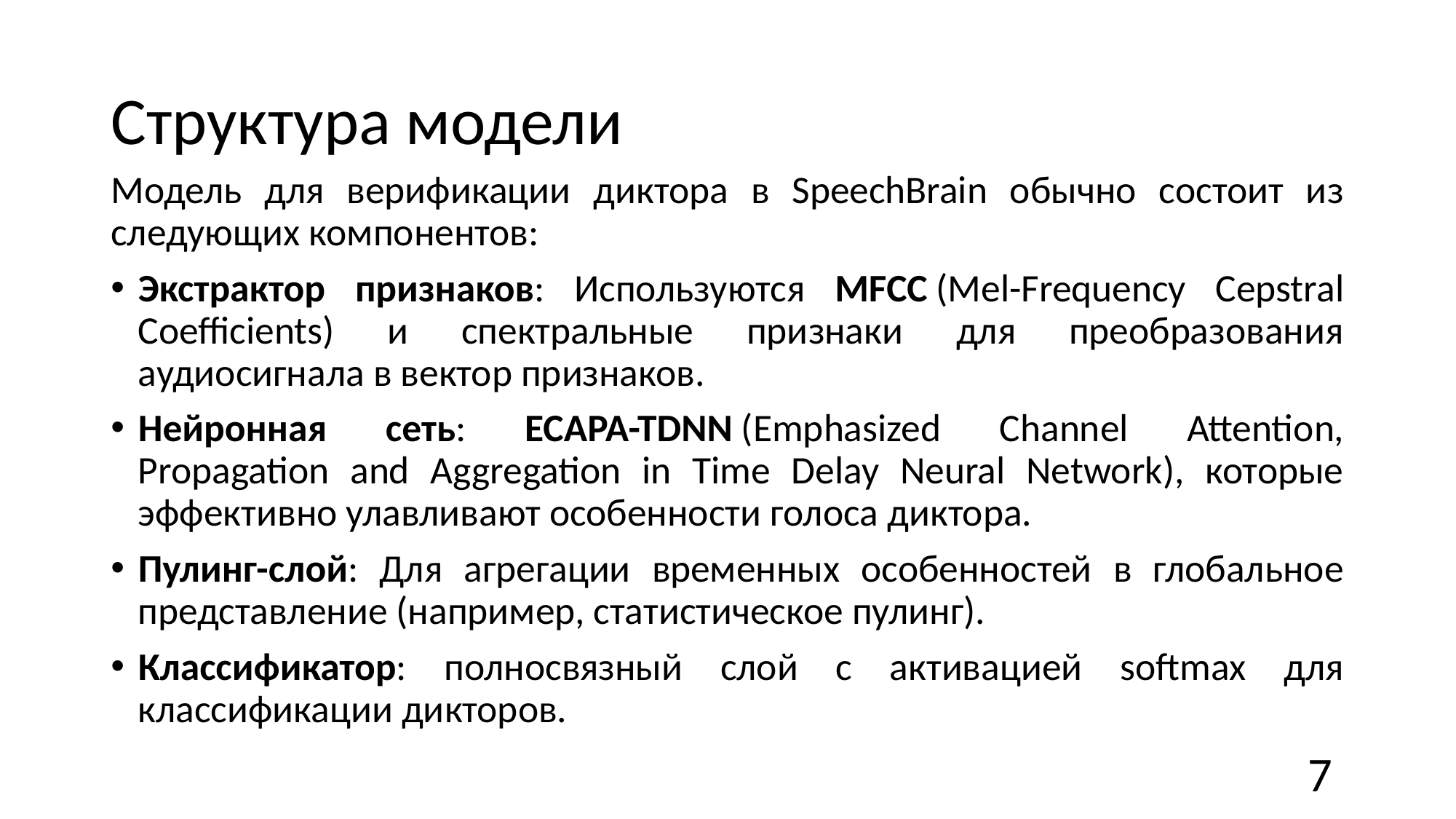

# Структура модели
Модель для верификации диктора в SpeechBrain обычно состоит из следующих компонентов:
Экстрактор признаков: Используются MFCC (Mel-Frequency Cepstral Coefficients) и спектральные признаки для преобразования аудиосигнала в вектор признаков.
Нейронная сеть: ECAPA-TDNN (Emphasized Channel Attention, Propagation and Aggregation in Time Delay Neural Network), которые эффективно улавливают особенности голоса диктора.
Пулинг-слой: Для агрегации временных особенностей в глобальное представление (например, статистическое пулинг).
Классификатор: полносвязный слой с активацией softmax для классификации дикторов.

7